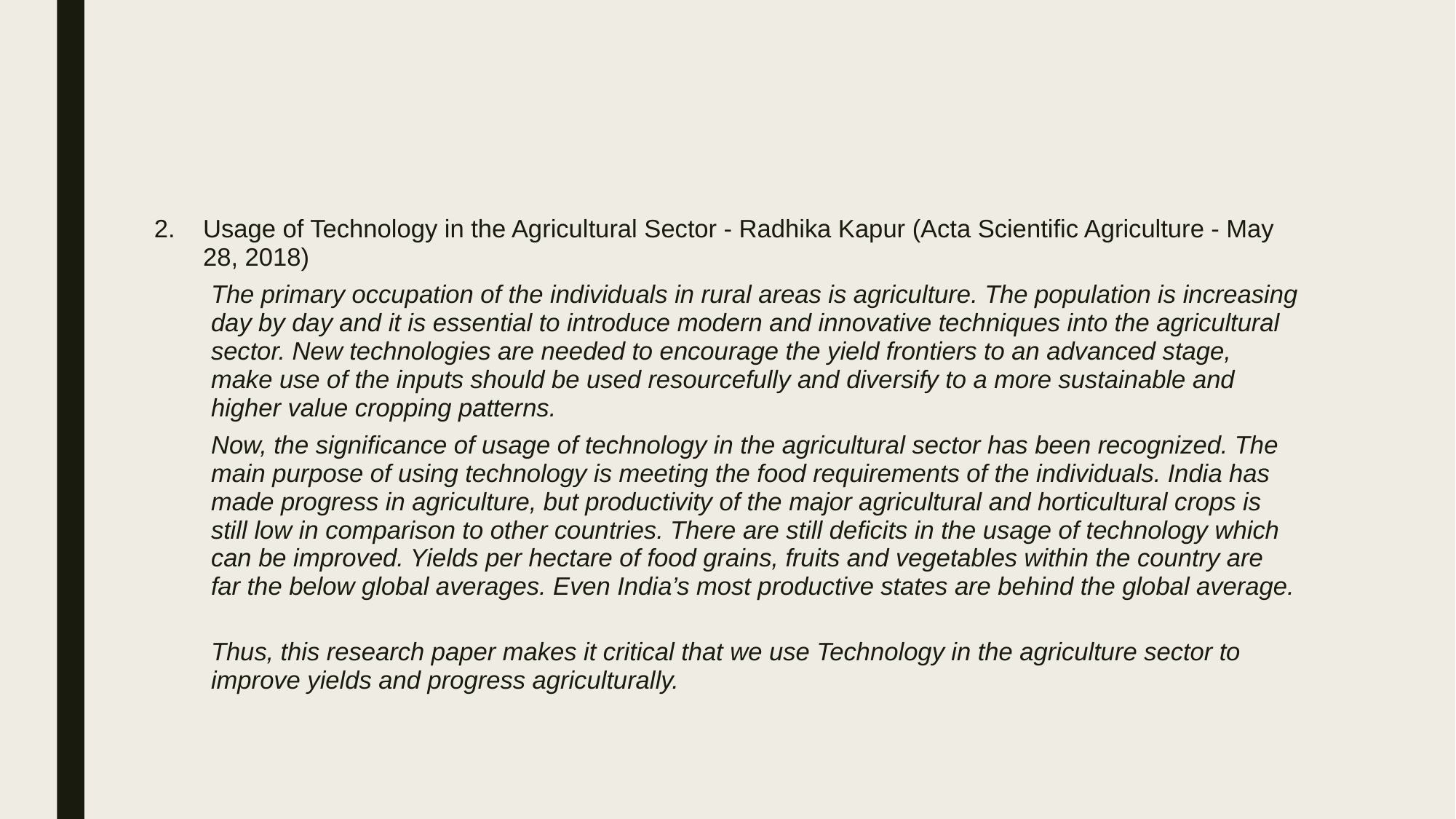

Usage of Technology in the Agricultural Sector - Radhika Kapur (Acta Scientific Agriculture - May 28, 2018)
The primary occupation of the individuals in rural areas is agriculture. The population is increasing day by day and it is essential to introduce modern and innovative techniques into the agricultural sector. New technologies are needed to encourage the yield frontiers to an advanced stage, make use of the inputs should be used resourcefully and diversify to a more sustainable and higher value cropping patterns.
Now, the significance of usage of technology in the agricultural sector has been recognized. The main purpose of using technology is meeting the food requirements of the individuals. India has made progress in agriculture, but productivity of the major agricultural and horticultural crops is still low in comparison to other countries. There are still deficits in the usage of technology which can be improved. Yields per hectare of food grains, fruits and vegetables within the country are far the below global averages. Even India’s most productive states are behind the global average.
Thus, this research paper makes it critical that we use Technology in the agriculture sector to improve yields and progress agriculturally.